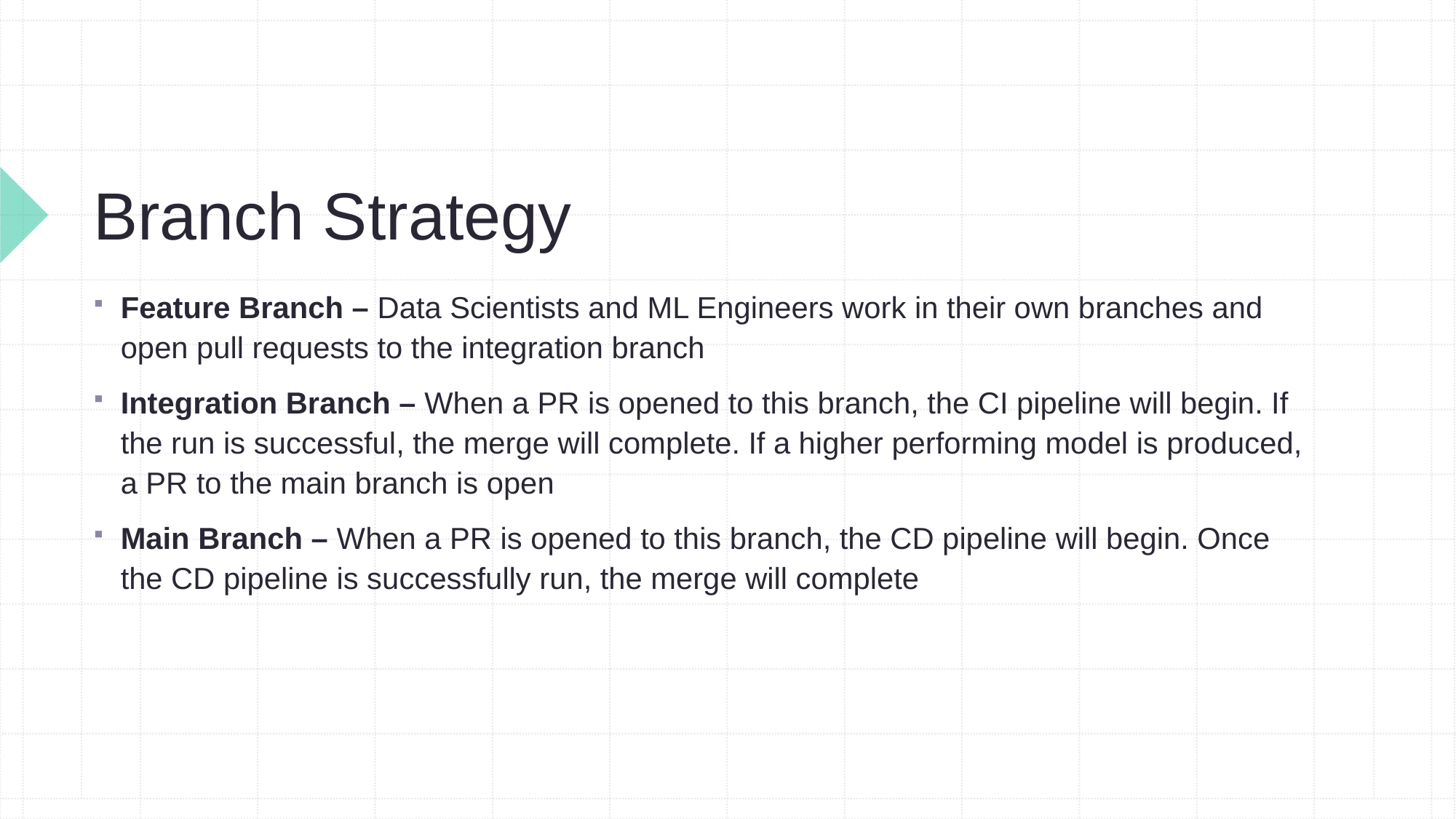

# Branch Strategy
Feature Branch – Data Scientists and ML Engineers work in their own branches and open pull requests to the integration branch
Integration Branch – When a PR is opened to this branch, the CI pipeline will begin. If the run is successful, the merge will complete. If a higher performing model is produced, a PR to the main branch is open
Main Branch – When a PR is opened to this branch, the CD pipeline will begin. Once the CD pipeline is successfully run, the merge will complete